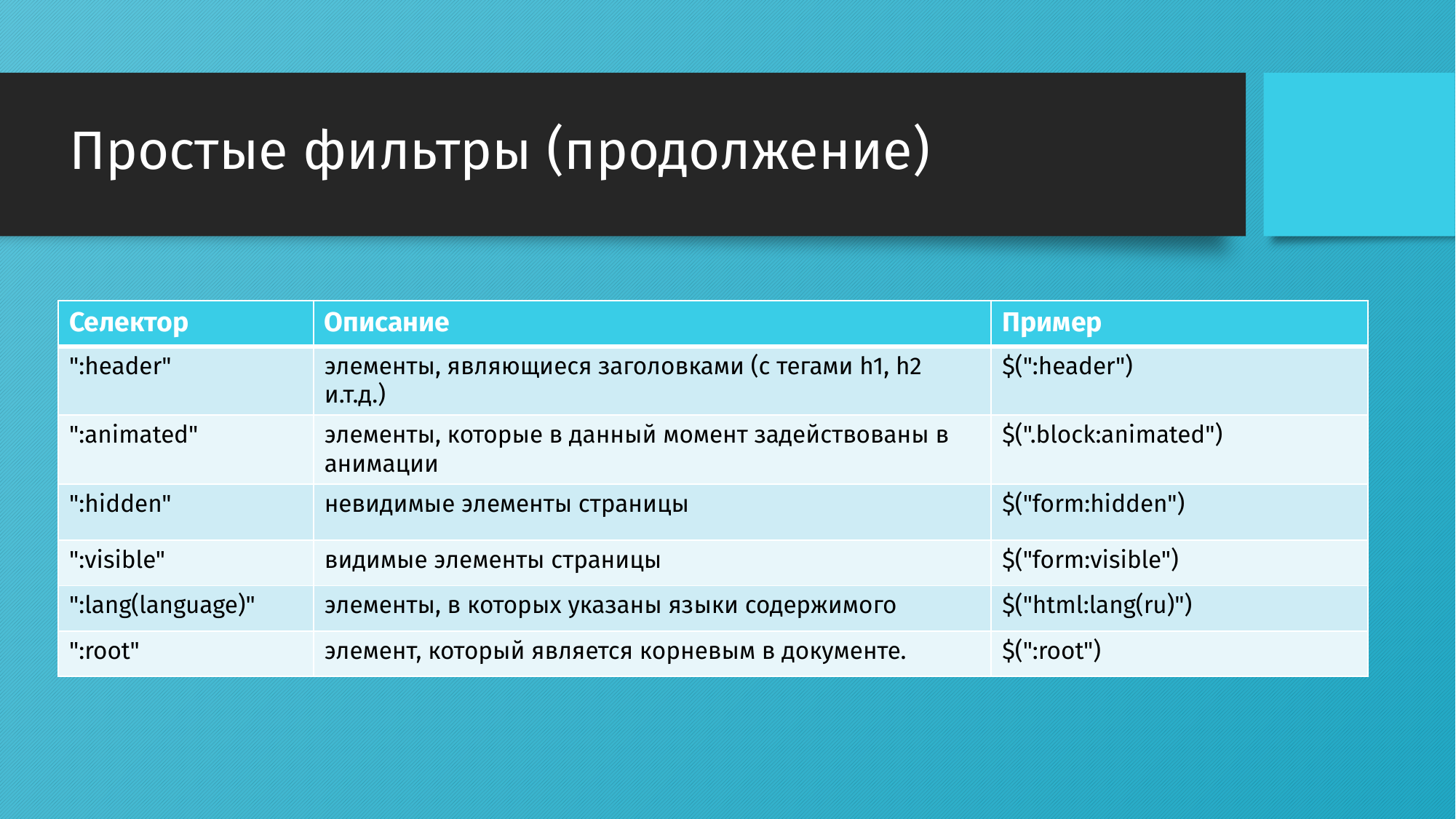

# Простые фильтры (продолжение)
| Селектор | Описание | Пример |
| --- | --- | --- |
| ":header" | элементы, являющиеся заголовками (с тегами h1, h2 и.т.д.) | $(":header") |
| ":animated" | элементы, которые в данный момент задействованы в анимации | $(".block:animated") |
| ":hidden" | невидимые элементы страницы | $("form:hidden") |
| ":visible" | видимые элементы страницы | $("form:visible") |
| ":lang(language)" | элементы, в которых указаны языки содержимого | $("html:lang(ru)") |
| ":root" | элемент, который является корневым в документе. | $(":root") |